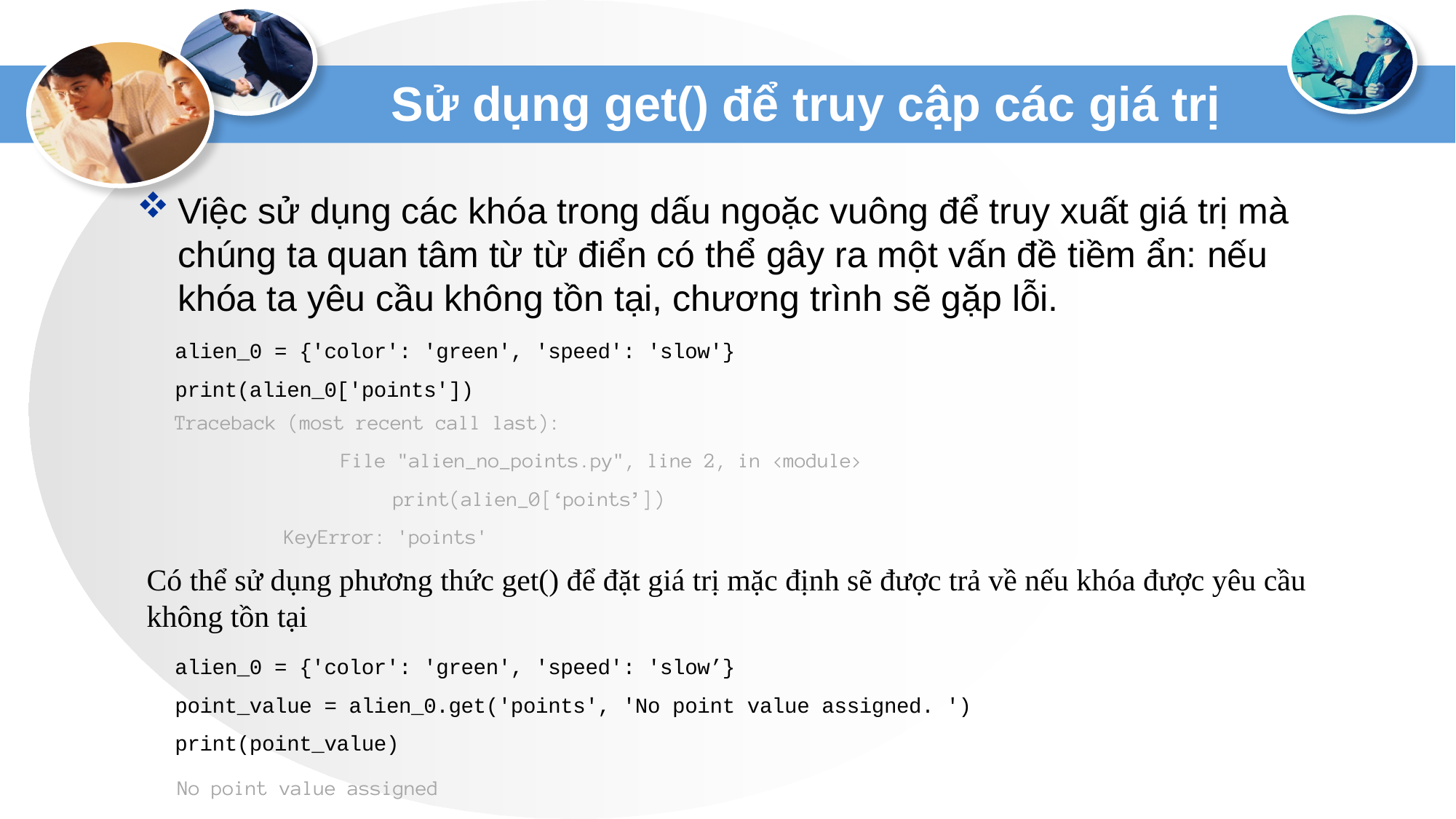

# Sử dụng get() để truy cập các giá trị
Việc sử dụng các khóa trong dấu ngoặc vuông để truy xuất giá trị mà chúng ta quan tâm từ từ điển có thể gây ra một vấn đề tiềm ẩn: nếu khóa ta yêu cầu không tồn tại, chương trình sẽ gặp lỗi.
alien_0 = {'color': 'green', 'speed': 'slow'}
print(alien_0['points'])
Traceback (most recent call last):
	     File "alien_no_points.py", line 2, in <module>
		print(alien_0[‘points’])
	KeyError: 'points'
Có thể sử dụng phương thức get() để đặt giá trị mặc định sẽ được trả về nếu khóa được yêu cầu không tồn tại
alien_0 = {'color': 'green', 'speed': 'slow’}
point_value = alien_0.get('points', 'No point value assigned. ')
print(point_value)
No point value assigned